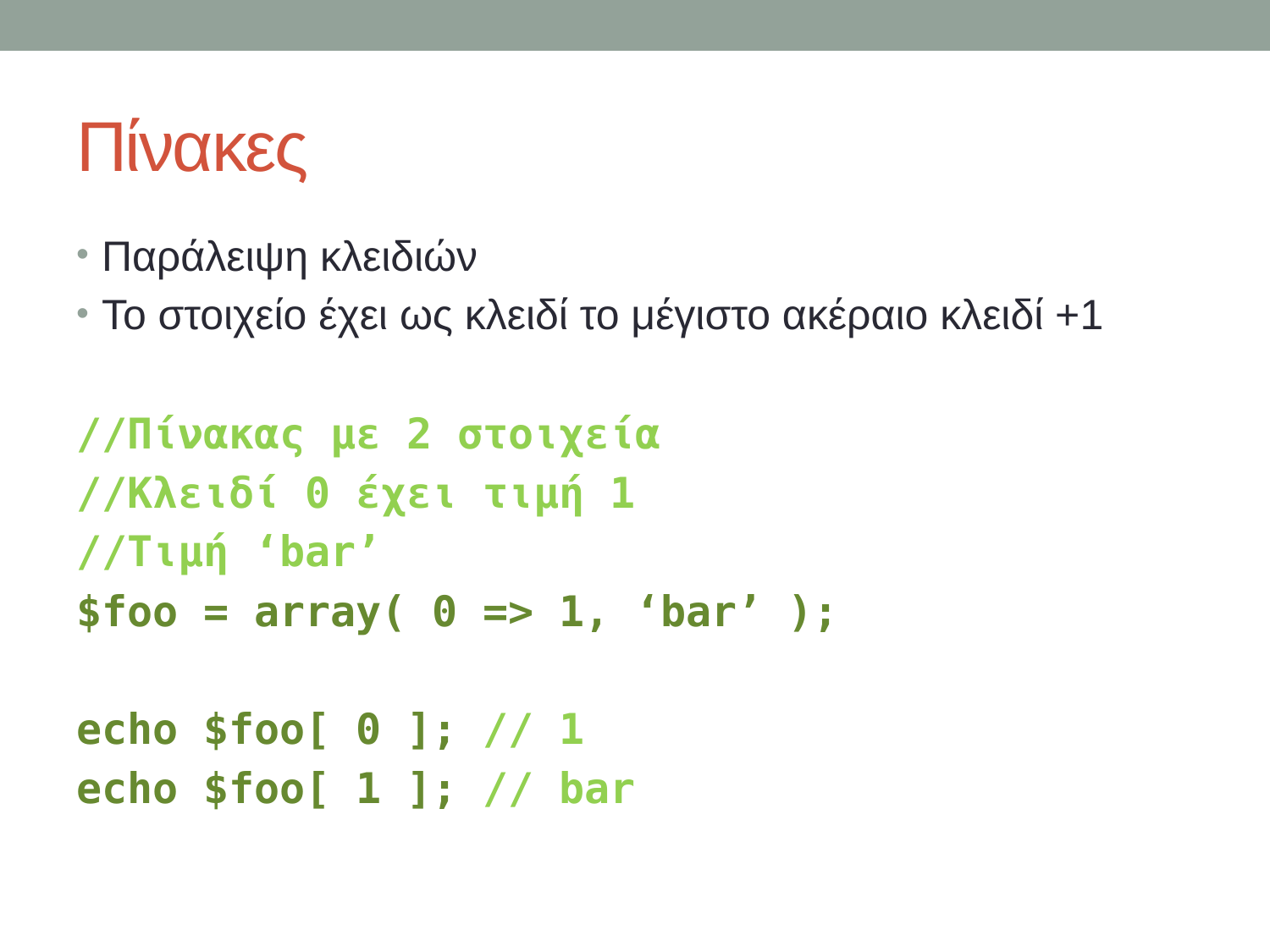

# Πίνακες
Παράλειψη κλειδιών
Το στοιχείο έχει ως κλειδί το μέγιστο ακέραιο κλειδί +1

//Πίνακας με 2 στοιχεία
//Κλειδί 0 έχει τιμή 1
//Τιμή ‘bar’
$foo = array( 0 => 1, ‘bar’ );

echo $foo[ 0 ]; // 1
echo $foo[ 1 ]; // bar